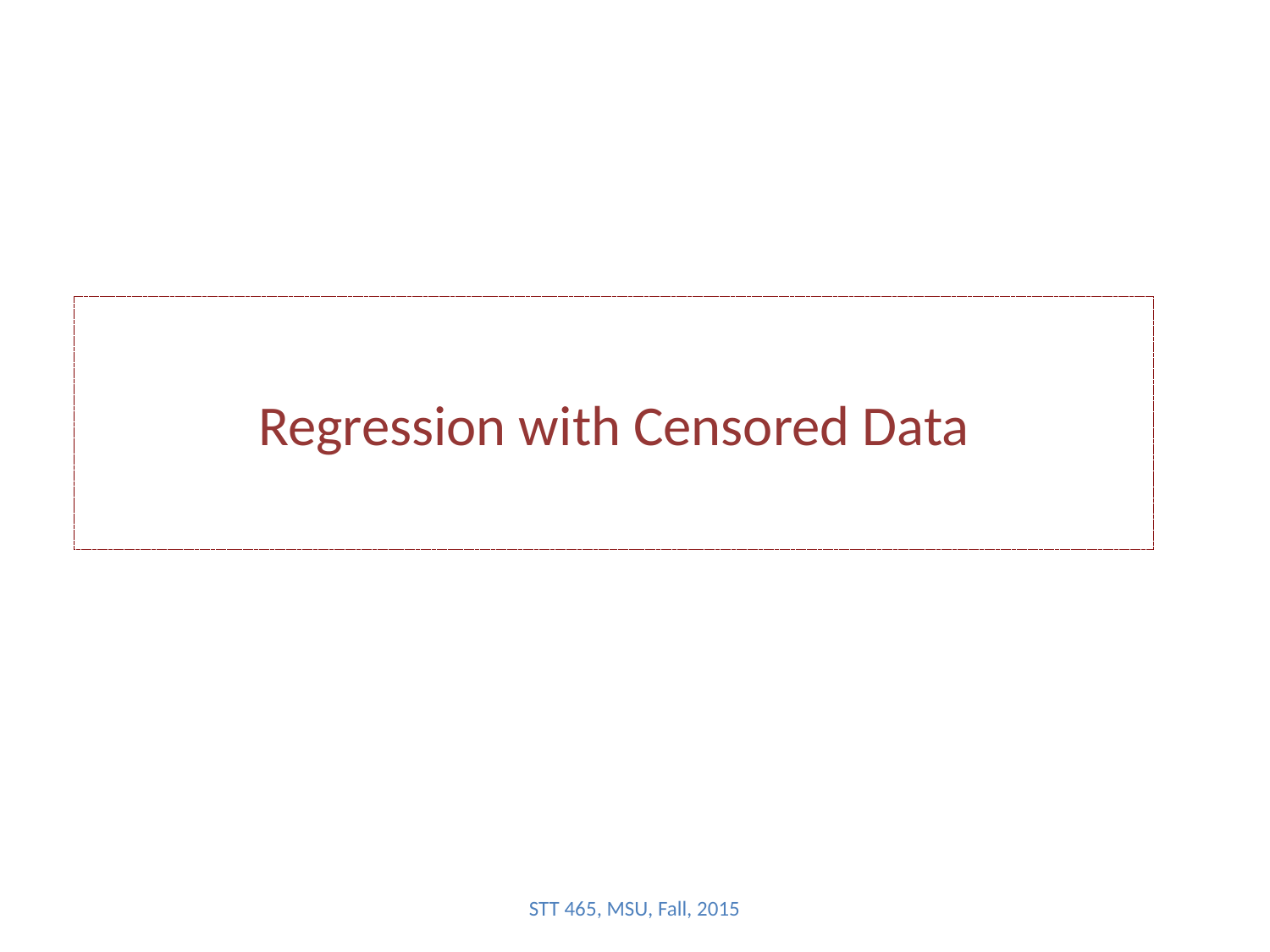

# Regression with Censored Data
STT 465, MSU, Fall, 2015